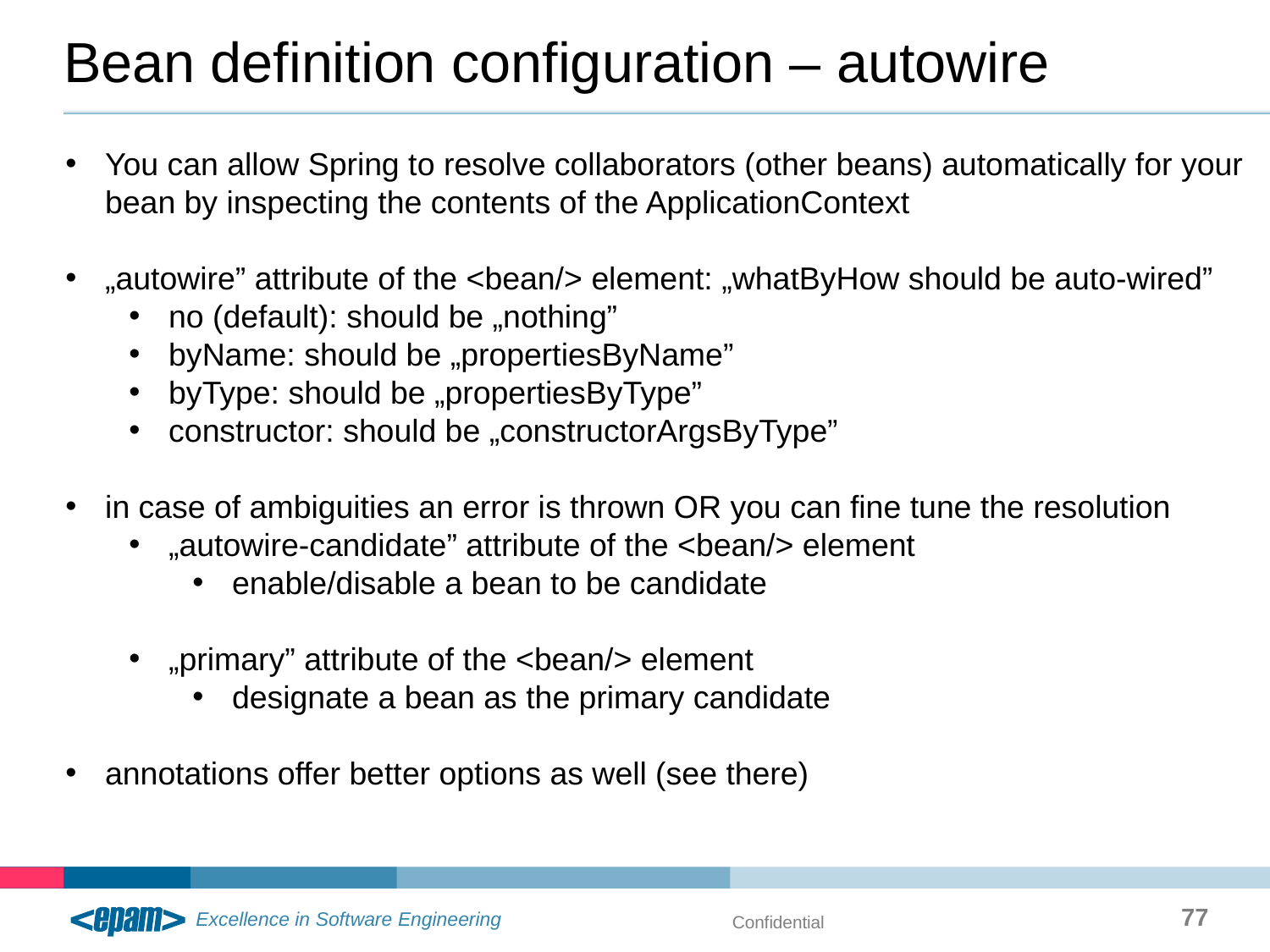

# Bean definition configuration – autowire
You can allow Spring to resolve collaborators (other beans) automatically for your bean by inspecting the contents of the ApplicationContext

„autowire” attribute of the <bean/> element: „whatByHow should be auto-wired”
no (default): should be „nothing”
byName: should be „propertiesByName”
byType: should be „propertiesByType”
constructor: should be „constructorArgsByType”

in case of ambiguities an error is thrown OR you can fine tune the resolution
„autowire-candidate” attribute of the <bean/> element
enable/disable a bean to be candidate

„primary” attribute of the <bean/> element
designate a bean as the primary candidate

annotations offer better options as well (see there)

77
Confidential